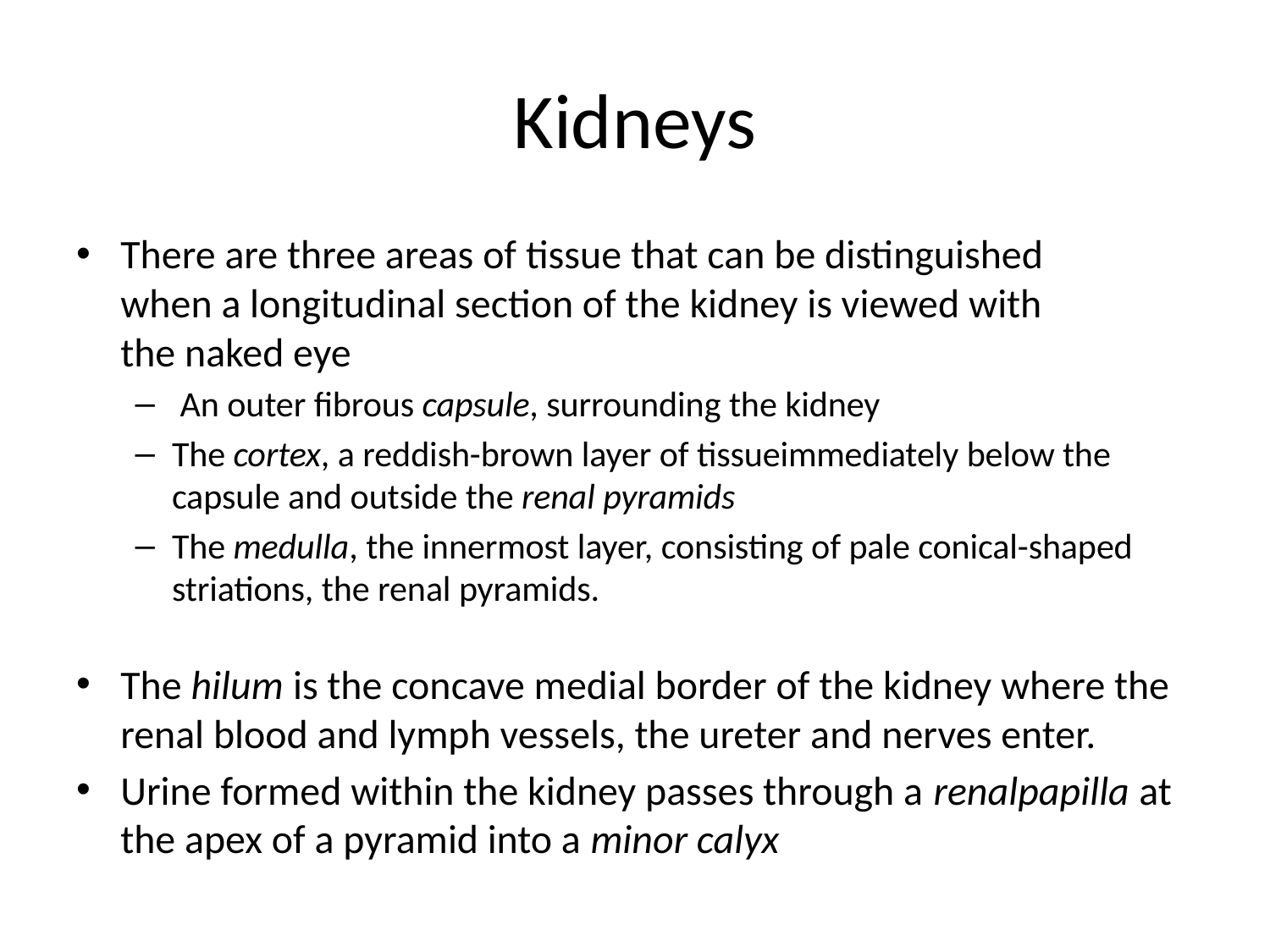

# Kidneys
There are three areas of tissue that can be distinguished
when a longitudinal section of the kidney is viewed with
the naked eye
 An outer fibrous capsule, surrounding the kidney
The cortex, a reddish-brown layer of tissueimmediately below the  capsule and outside the renal pyramids
The medulla, the innermost layer, consisting of pale conical-shaped striations, the renal pyramids.
The hilum is the concave medial border of the kidney where the renal blood and lymph vessels, the ureter and nerves enter.
Urine formed within the kidney passes through a renalpapilla at the apex of a pyramid into a minor calyx